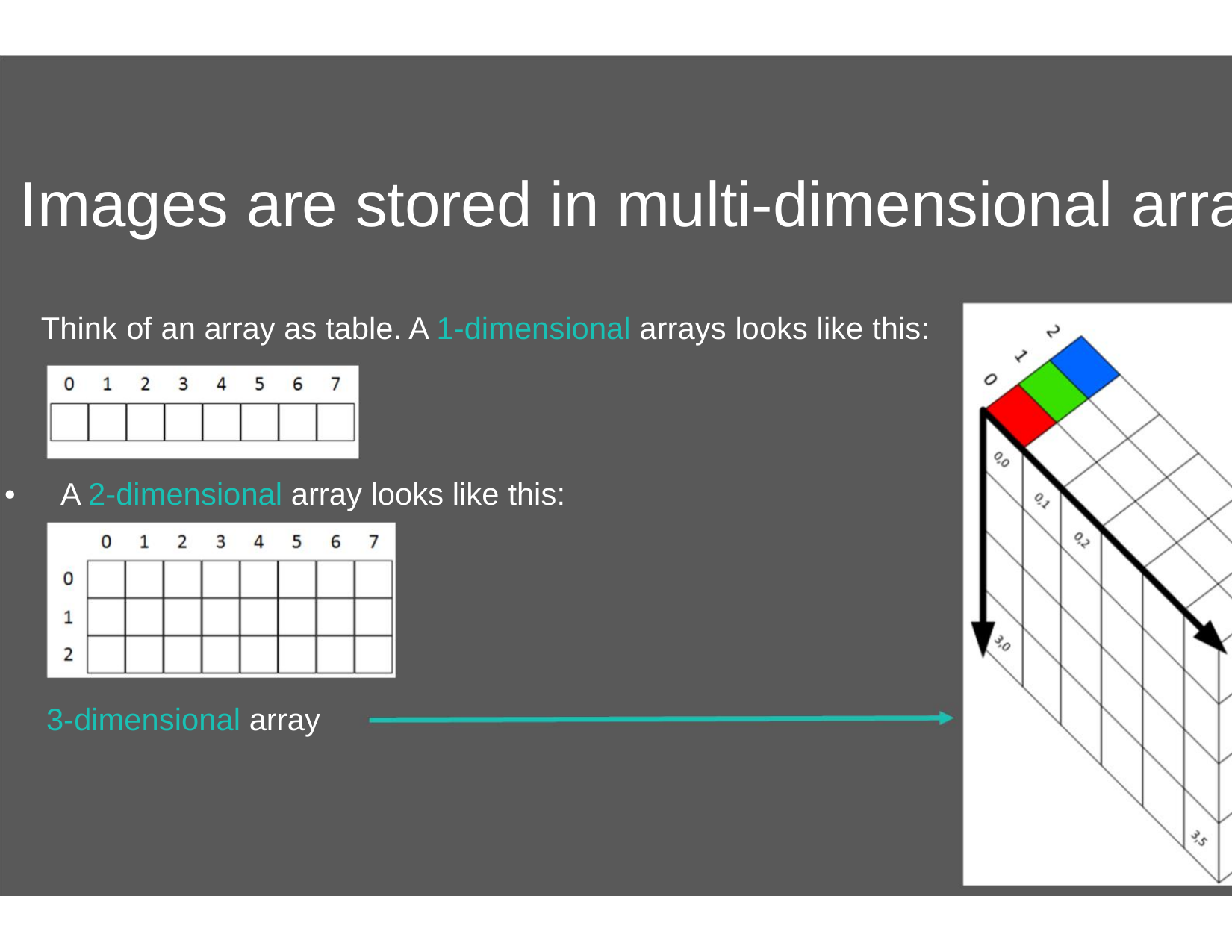

Images are stored in multi-dimensional arrays
Think of an array as table. A 1-dimensional arrays looks like this:
• A 2-dimensional array looks like this:
• 3-dimensional array